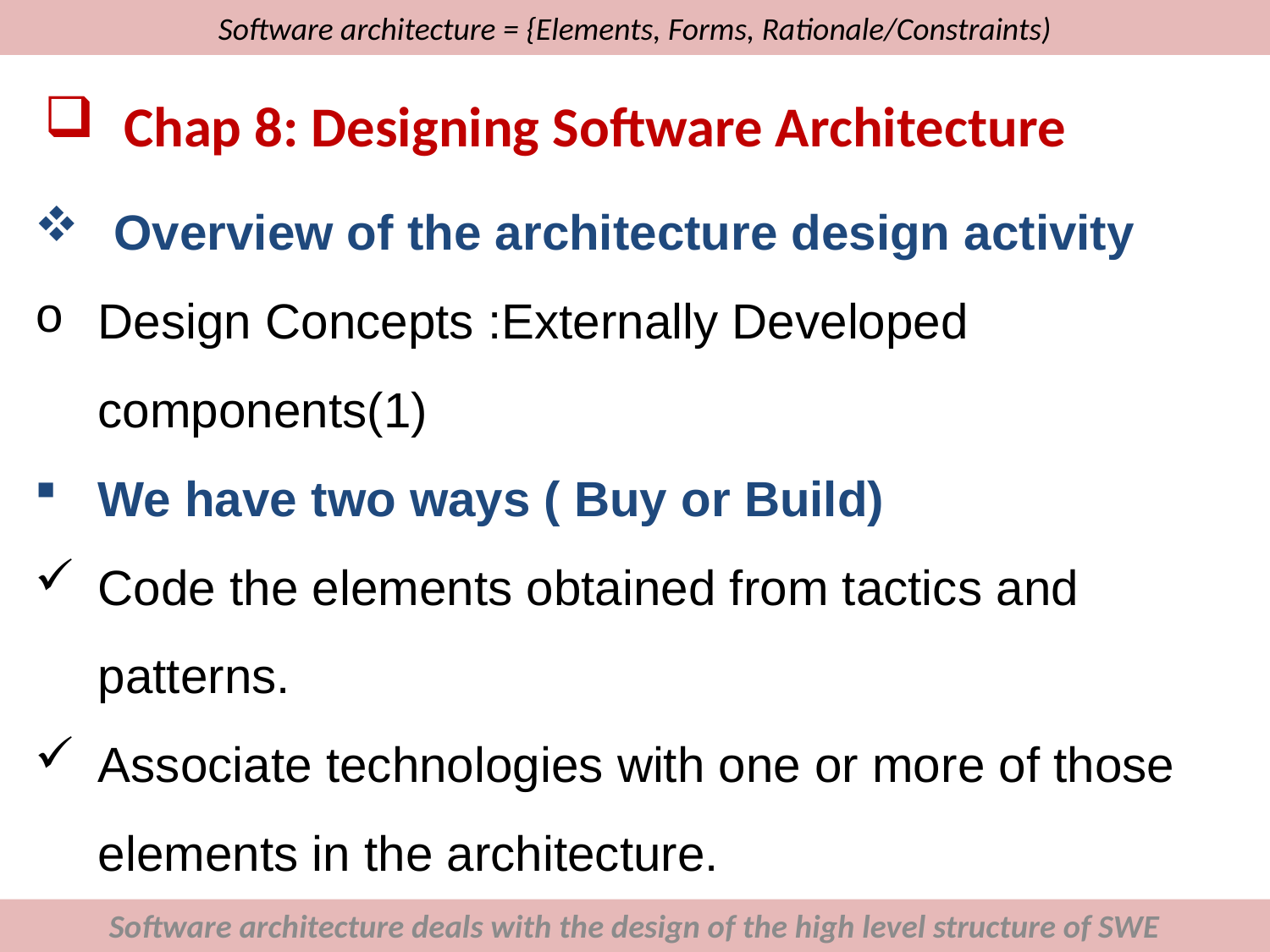

# Software architecture = {Elements, Forms, Rationale/Constraints)
Chap 8: Designing Software Architecture
Overview of the architecture design activity
Design Concepts :Externally Developed components(1)
We have two ways ( Buy or Build)
Code the elements obtained from tactics and patterns.
Associate technologies with one or more of those elements in the architecture.

Software architecture deals with the design of the high level structure of SWE